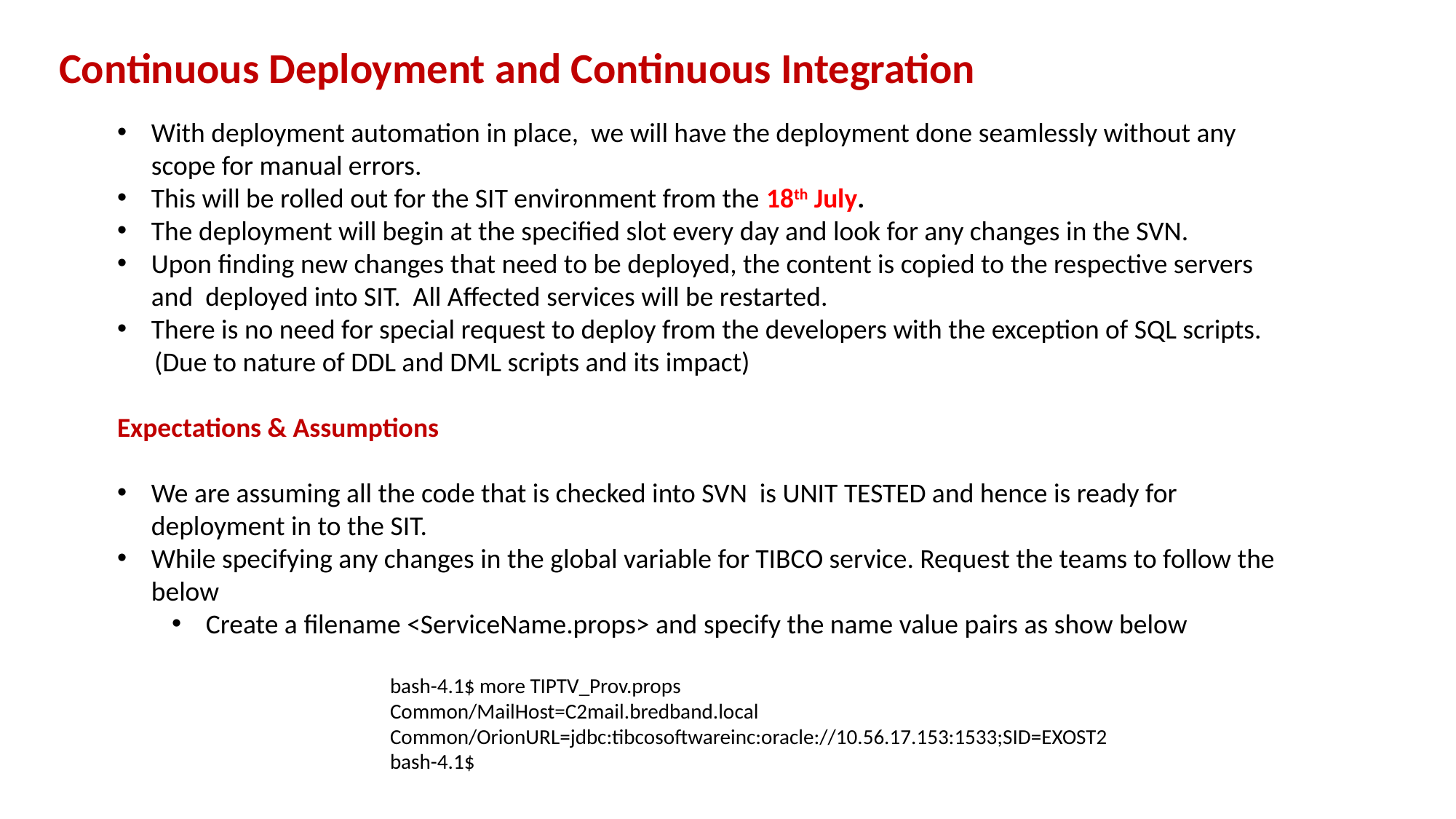

Continuous Deployment and Continuous Integration
With deployment automation in place,  we will have the deployment done seamlessly without any scope for manual errors.
This will be rolled out for the SIT environment from the 18th July.
The deployment will begin at the specified slot every day and look for any changes in the SVN.
Upon finding new changes that need to be deployed, the content is copied to the respective servers and  deployed into SIT.  All Affected services will be restarted.
There is no need for special request to deploy from the developers with the exception of SQL scripts.
      (Due to nature of DDL and DML scripts and its impact)

Expectations & Assumptions

We are assuming all the code that is checked into SVN  is UNIT TESTED and hence is ready for deployment in to the SIT.
While specifying any changes in the global variable for TIBCO service. Request the teams to follow the below
Create a filename <ServiceName.props> and specify the name value pairs as show below

bash-4.1$ more TIPTV_Prov.props
Common/MailHost=C2mail.bredband.local
Common/OrionURL=jdbc:tibcosoftwareinc:oracle://10.56.17.153:1533;SID=EXOST2
bash-4.1$